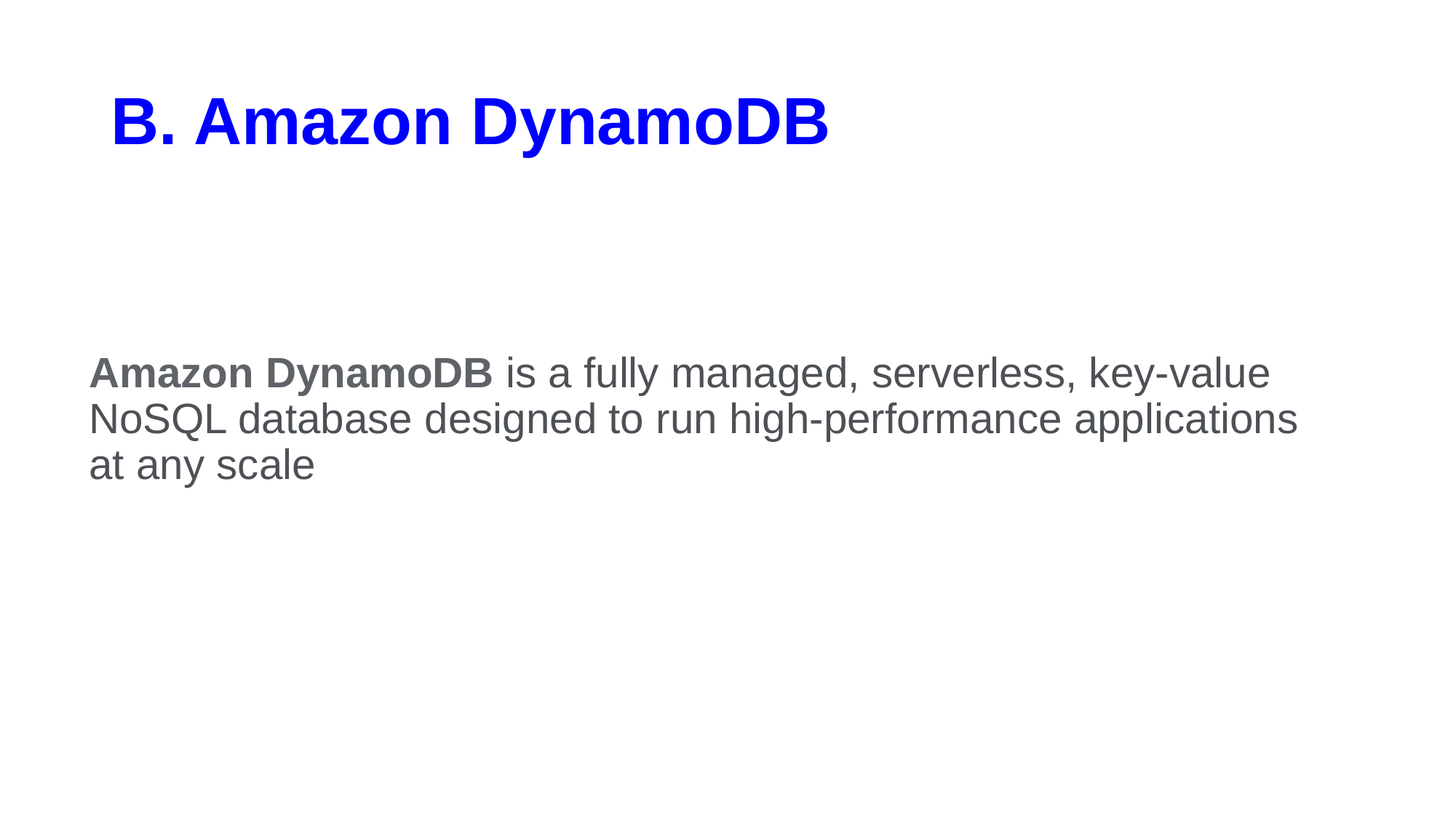

# B. Amazon DynamoDB
Amazon DynamoDB is a fully managed, serverless, key-value NoSQL database designed to run high-performance applications at any scale